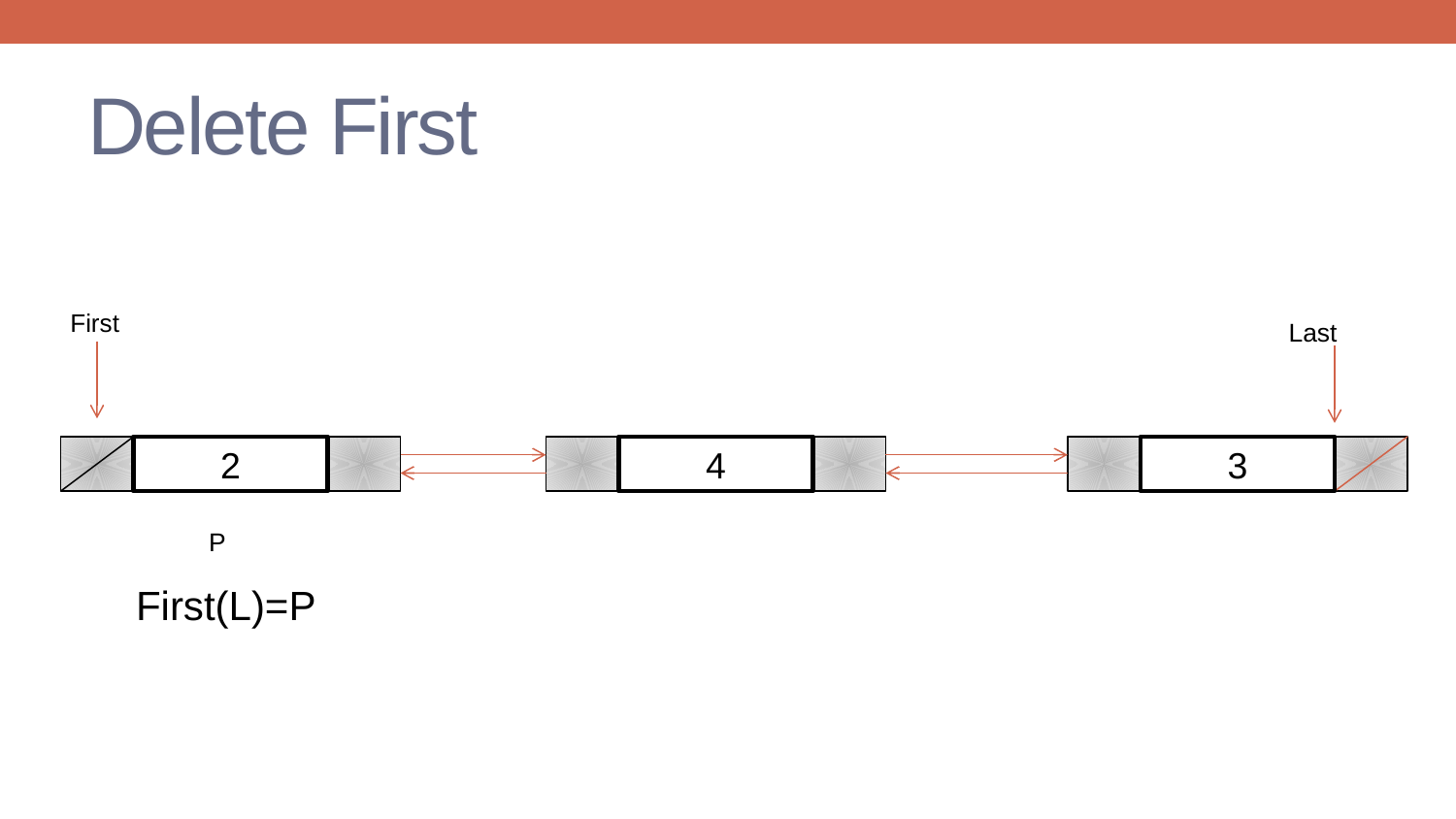

# Delete First
First
Last

2

4

3

P
First(L)=P